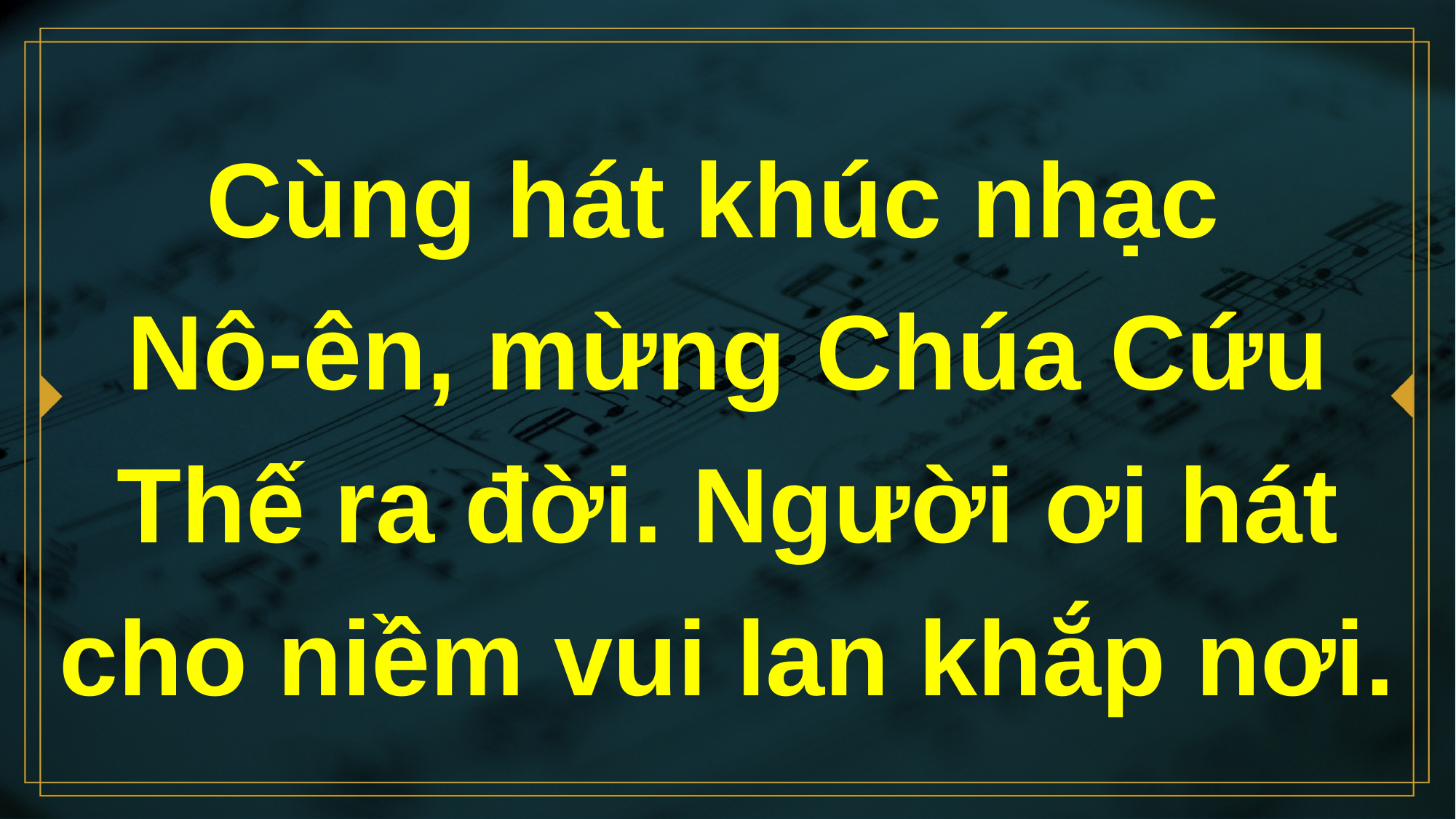

# Cùng hát khúc nhạc Nô-ên, mừng Chúa Cứu Thế ra đời. Người ơi hát cho niềm vui lan khắp nơi.